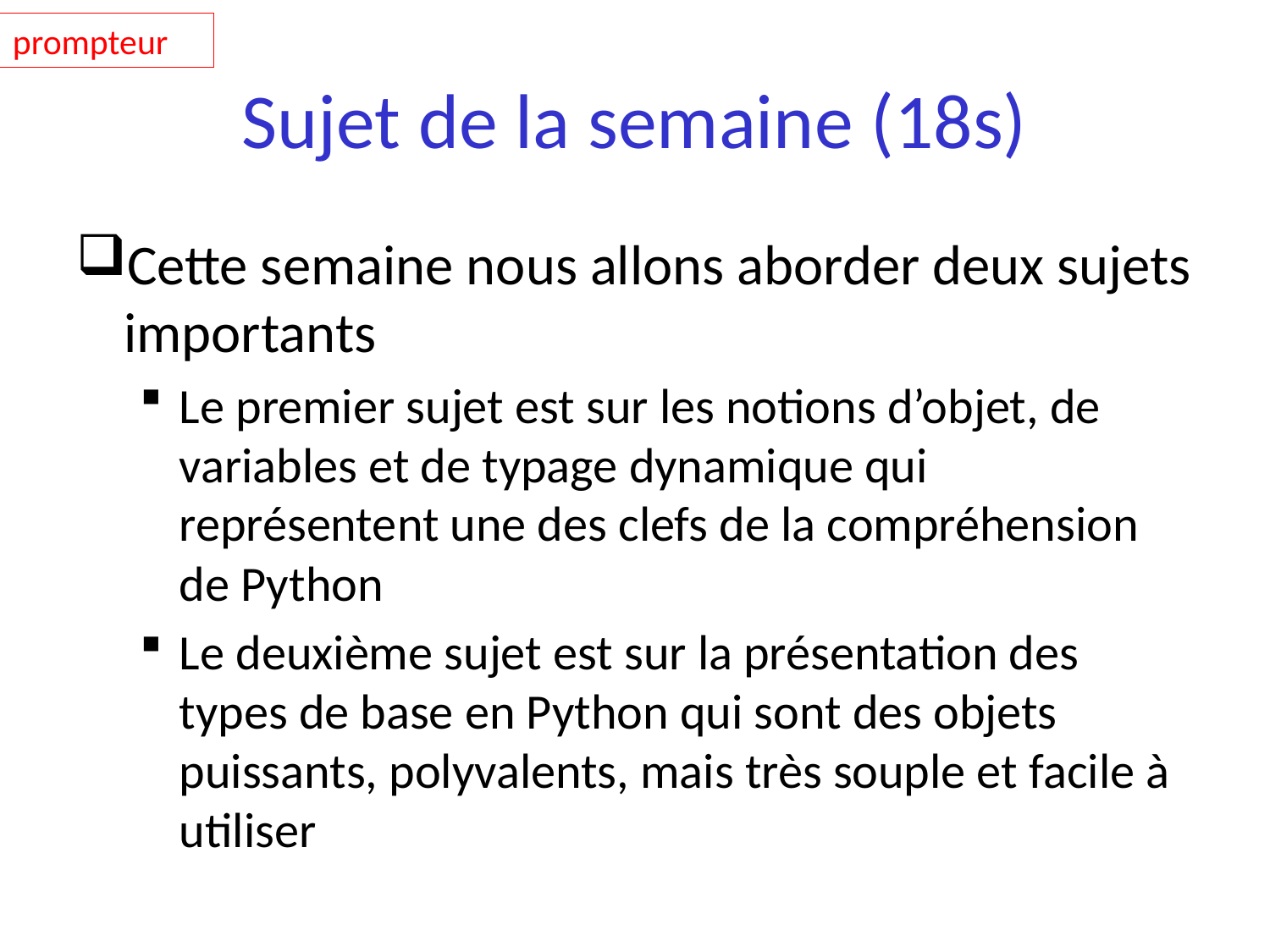

prompteur
# Sujet de la semaine (18s)
Cette semaine nous allons aborder deux sujets importants
Le premier sujet est sur les notions d’objet, de variables et de typage dynamique qui représentent une des clefs de la compréhension de Python
Le deuxième sujet est sur la présentation des types de base en Python qui sont des objets puissants, polyvalents, mais très souple et facile à utiliser